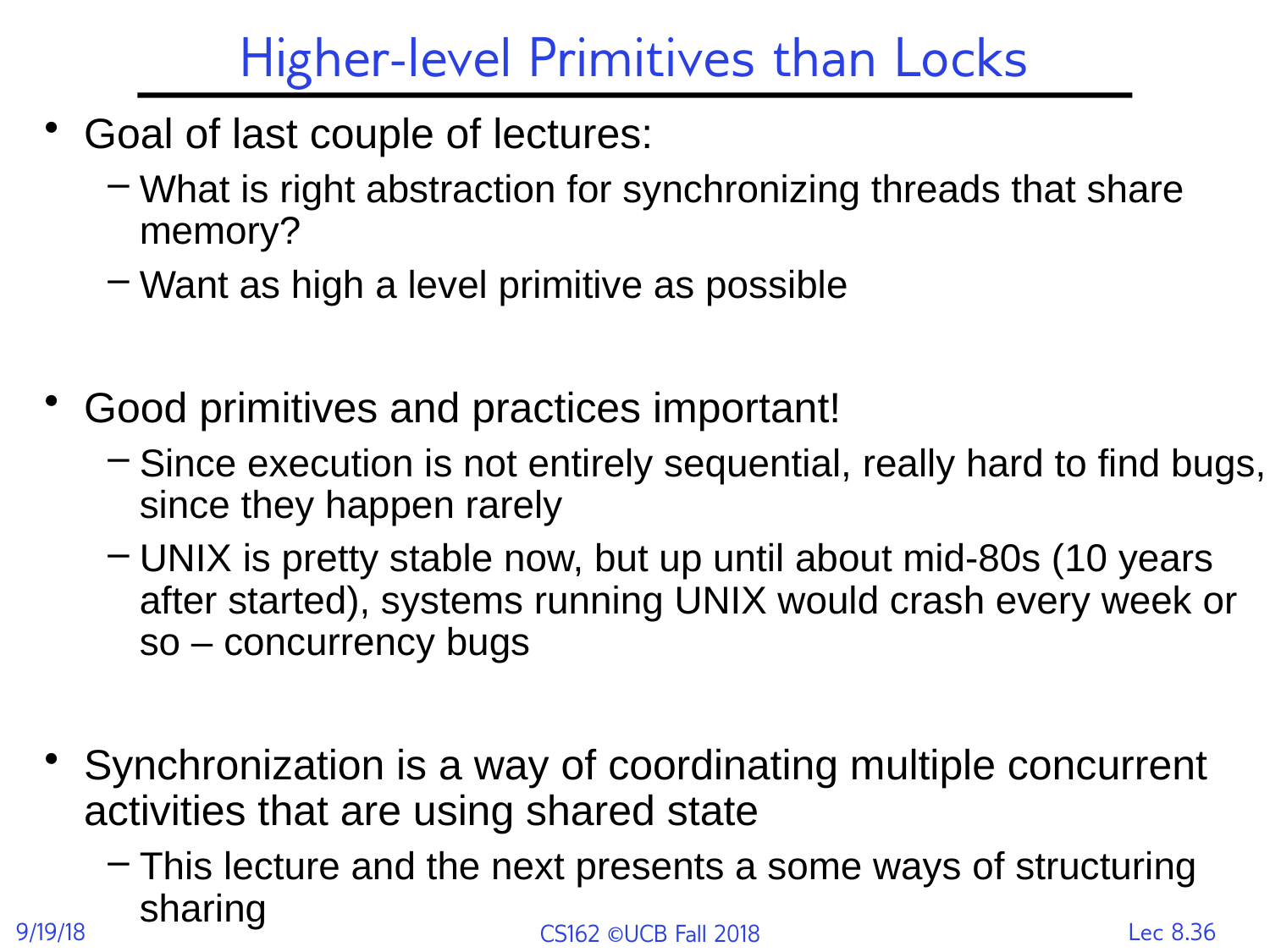

# Higher-level Primitives than Locks
Goal of last couple of lectures:
What is right abstraction for synchronizing threads that share memory?
Want as high a level primitive as possible

Good primitives and practices important!
Since execution is not entirely sequential, really hard to find bugs, since they happen rarely
UNIX is pretty stable now, but up until about mid-80s (10 years after started), systems running UNIX would crash every week or so – concurrency bugs

Synchronization is a way of coordinating multiple concurrent activities that are using shared state
This lecture and the next presents a some ways of structuring sharing